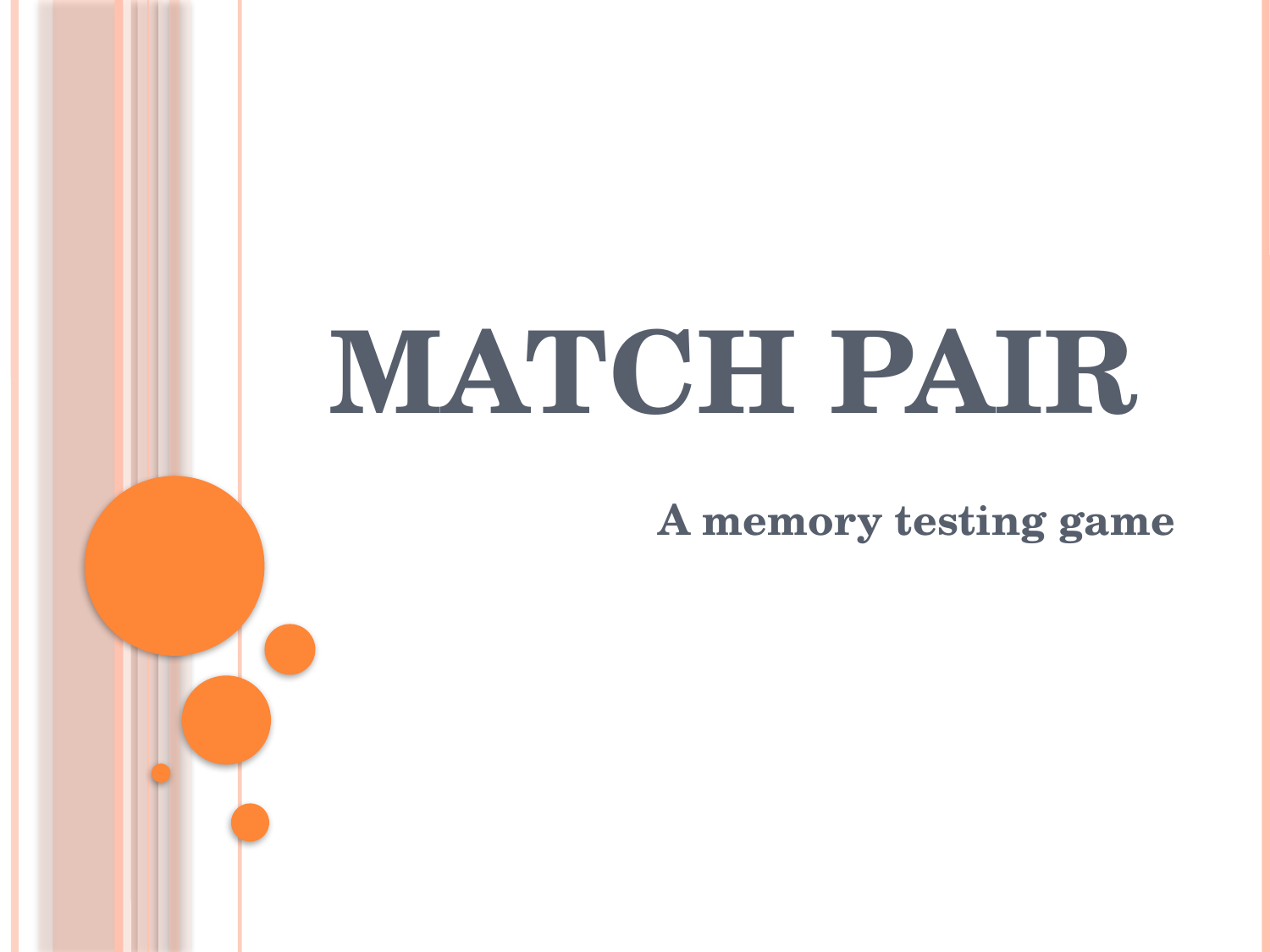

# Match Pair
A memory testing game